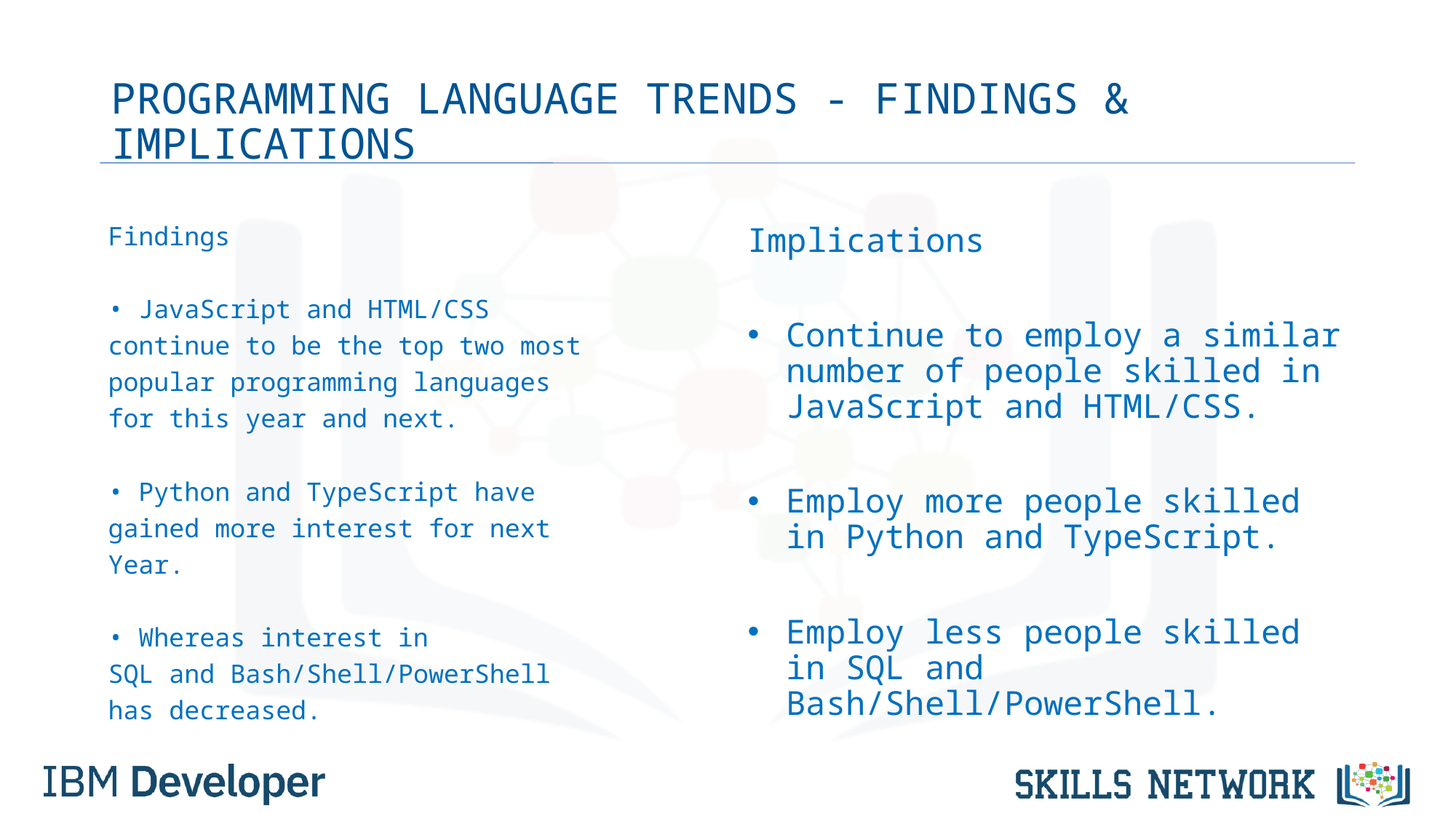

# PROGRAMMING LANGUAGE TRENDS - FINDINGS & IMPLICATIONS
Findings

• JavaScript and HTML/CSS
continue to be the top two most
popular programming languages
for this year and next.

• Python and TypeScript have
gained more interest for next
Year.

• Whereas interest in
SQL and Bash/Shell/PowerShell
has decreased.
Implications

Continue to employ a similar number of people skilled in JavaScript and HTML/CSS.

Employ more people skilled in Python and TypeScript.

Employ less people skilled in SQL and Bash/Shell/PowerShell.